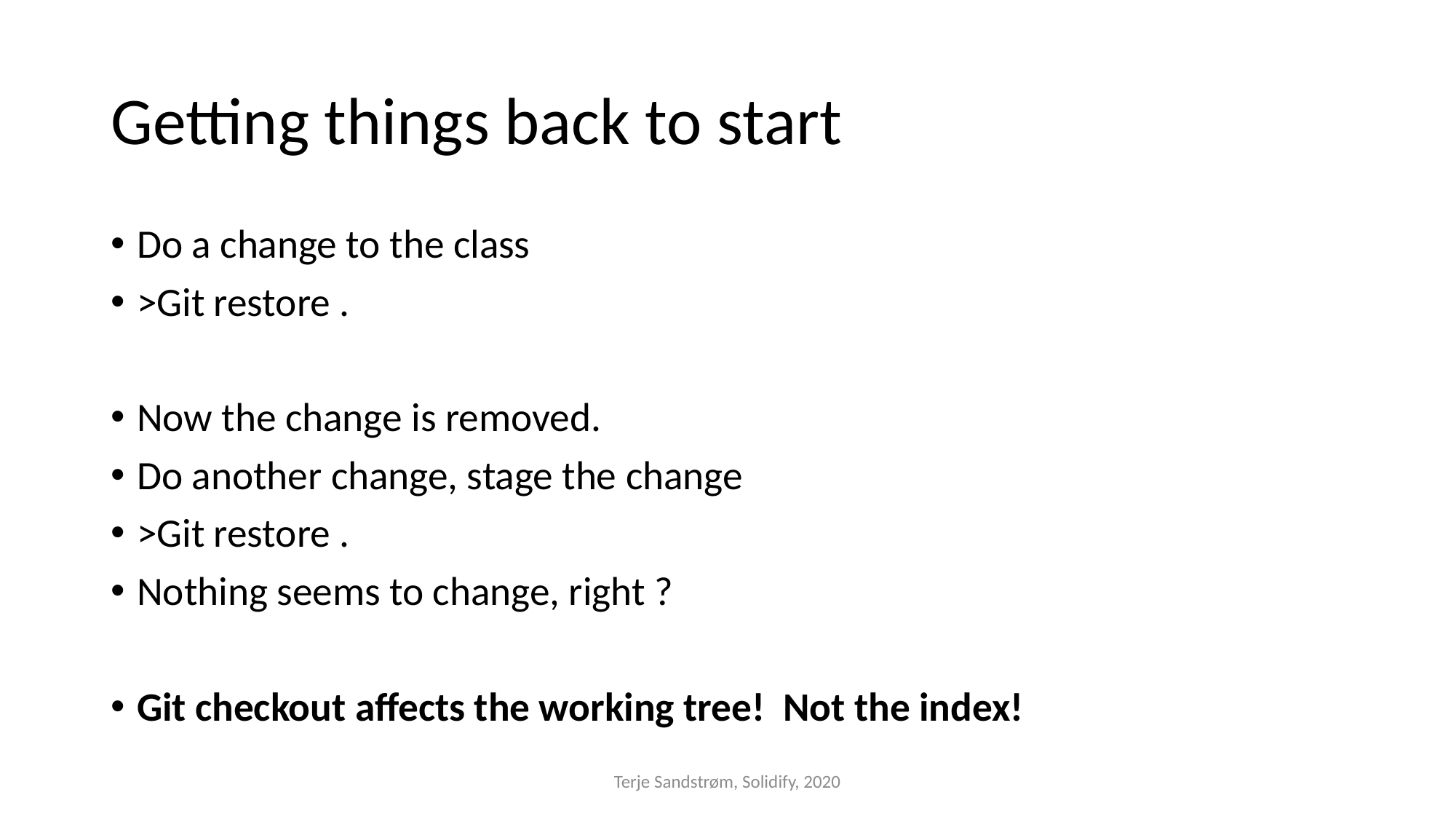

# Getting things back to start
Do a change to the class
>Git restore .

Now the change is removed.
Do another change, stage the change
>Git restore .
Nothing seems to change, right ?

Git checkout affects the working tree!  Not the index!

Terje Sandstrøm, Solidify, 2020